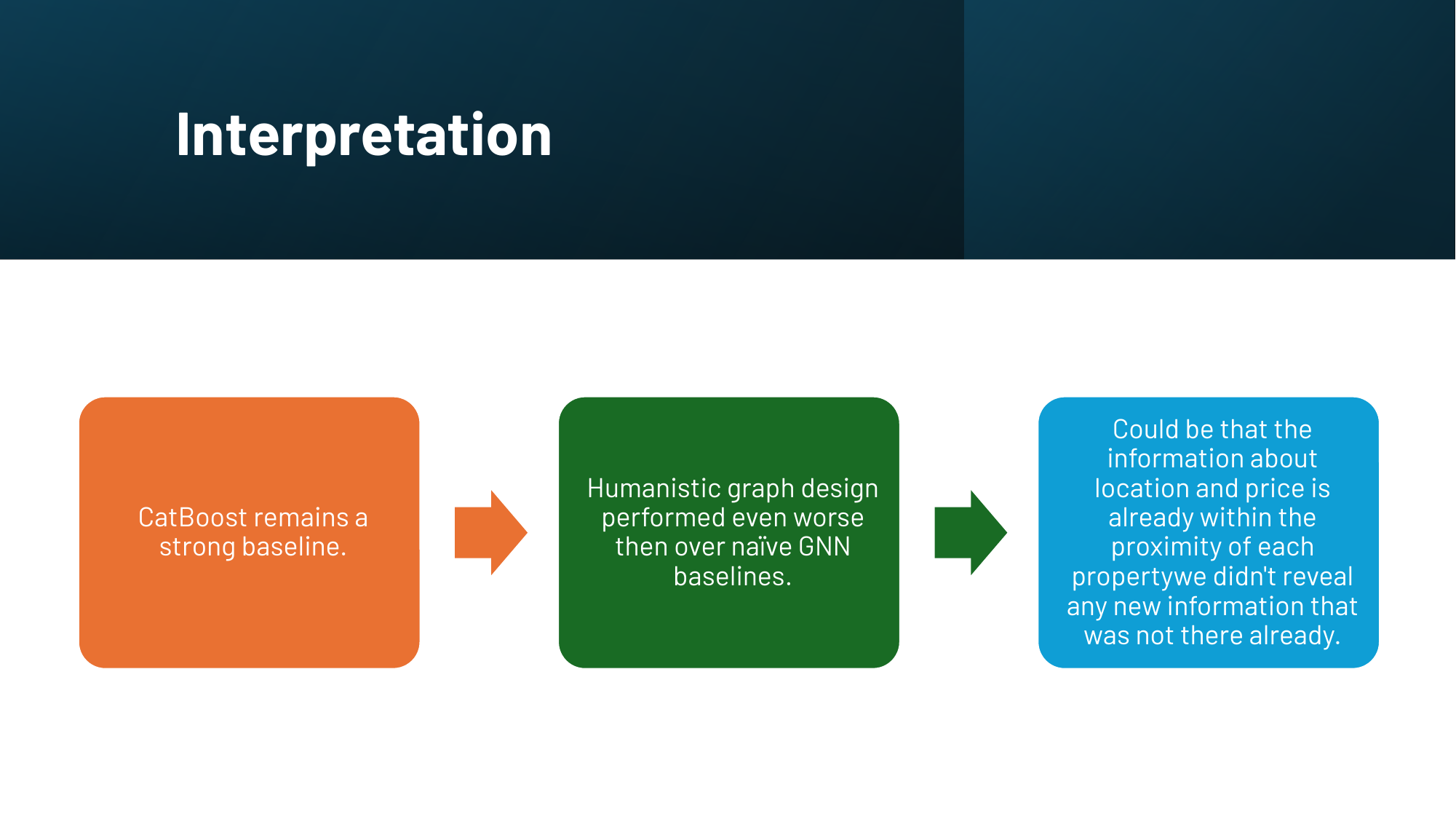

# Interpretation
CatBoost remains a strong baseline.

Humanistic graph design performed even worse then over naïve GNN baselines.

Could be that the information about location and price is already within the proximity of each propertywe didn't reveal any new information that was not there already.